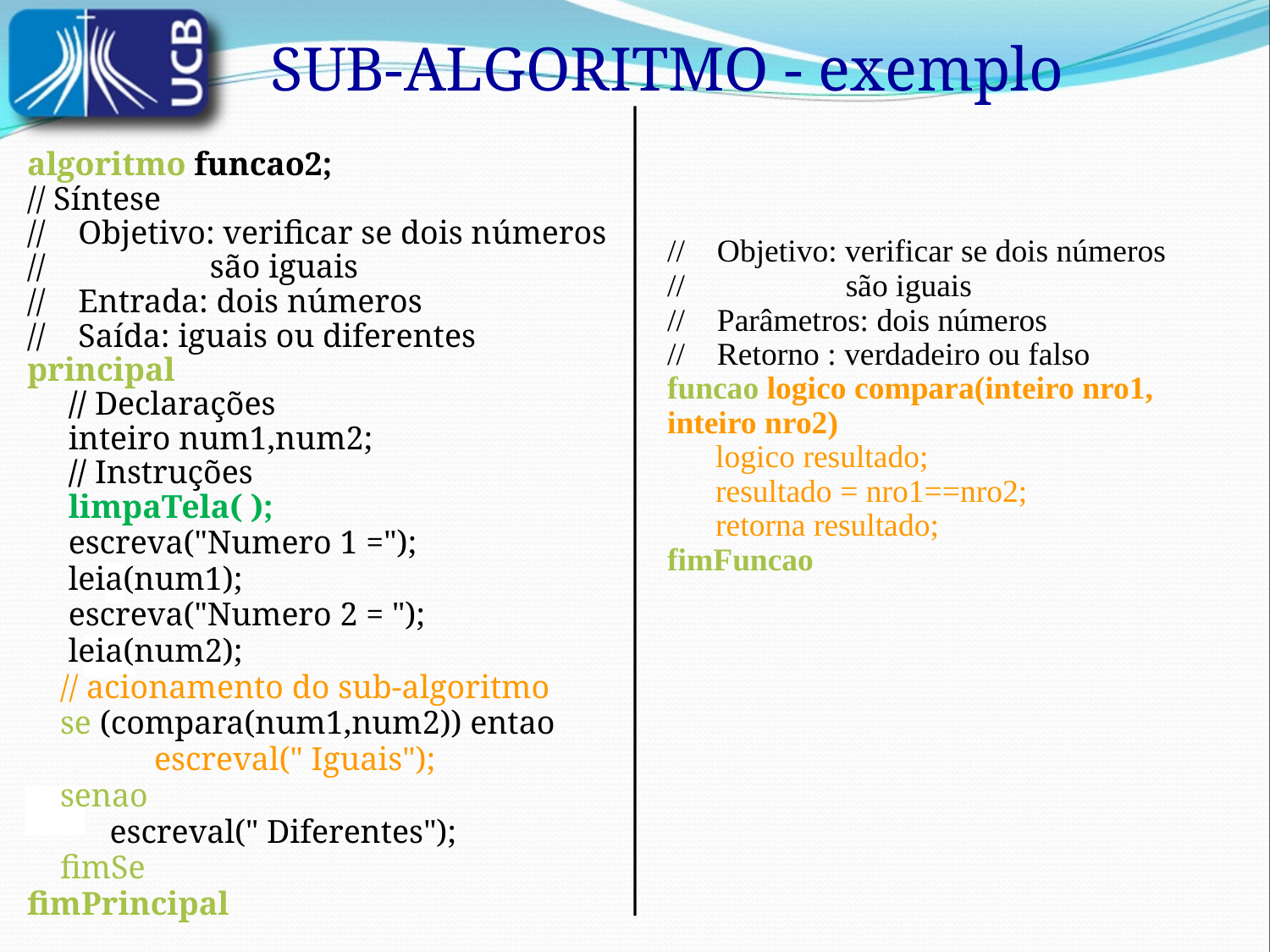

SUB-ALGORITMO - exemplo

algoritmo funcao2;
// Síntese
//    Objetivo: verificar se dois números
//                    são iguais
//    Entrada: dois números
//    Saída: iguais ou diferentes
principal
     // Declarações
     inteiro num1,num2;
     // Instruções
     limpaTela( );
     escreva("Numero 1 =");
     leia(num1);
     escreva("Numero 2 = ");
     leia(num2);
    // acionamento do sub-algoritmo
    se (compara(num1,num2)) entao
	escreval(" Iguais");
    senao
          escreval(" Diferentes");
    fimSe
fimPrincipal
//    Objetivo: verificar se dois números
//                    são iguais
//    Parâmetros: dois números
//    Retorno : verdadeiro ou falso
funcao logico compara(inteiro nro1, inteiro nro2)
      logico resultado;
      resultado = nro1==nro2;
      retorna resultado;
fimFuncao